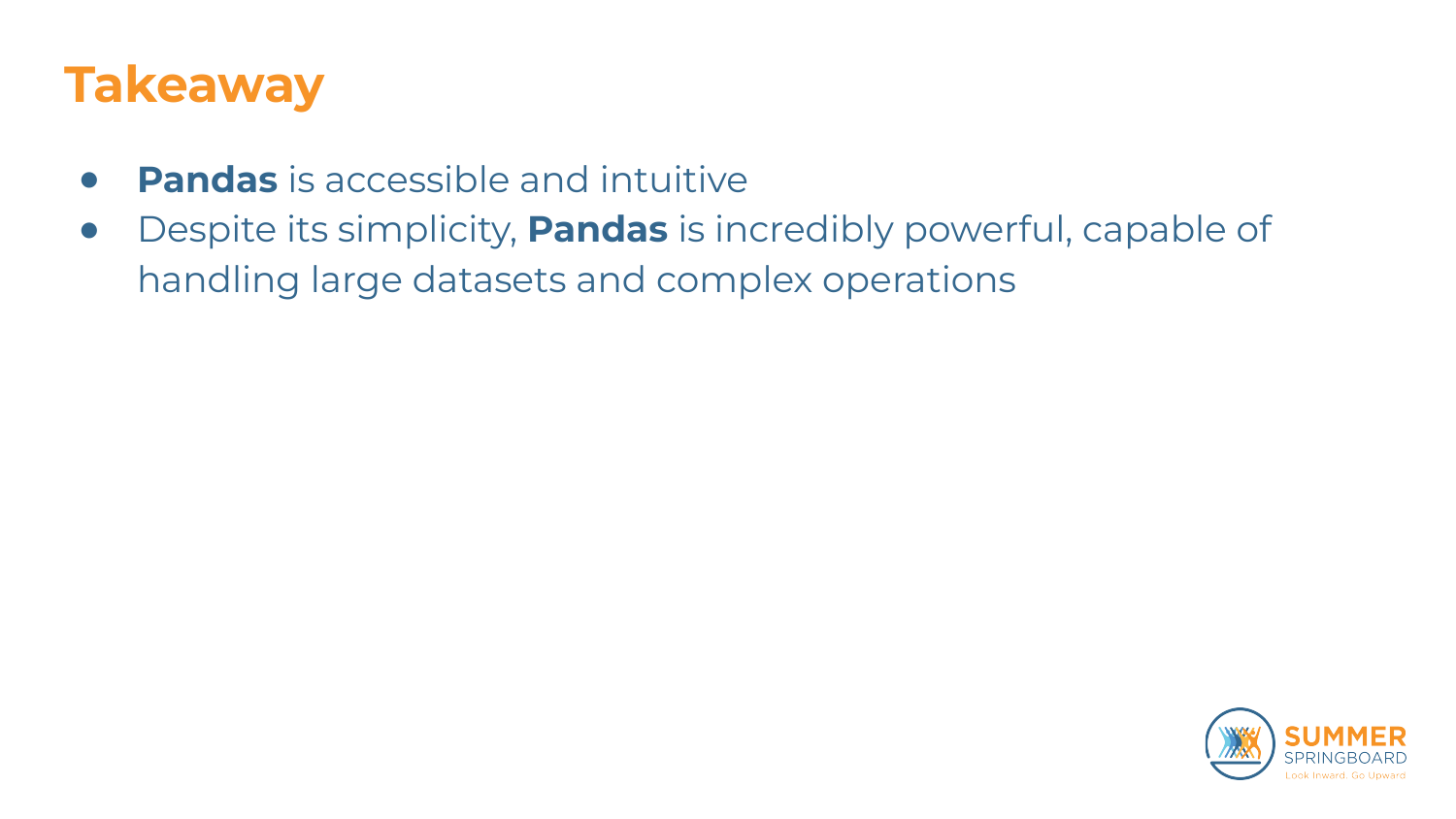

# Takeaway
Pandas is accessible and intuitive
Despite its simplicity, Pandas is incredibly powerful, capable of handling large datasets and complex operations